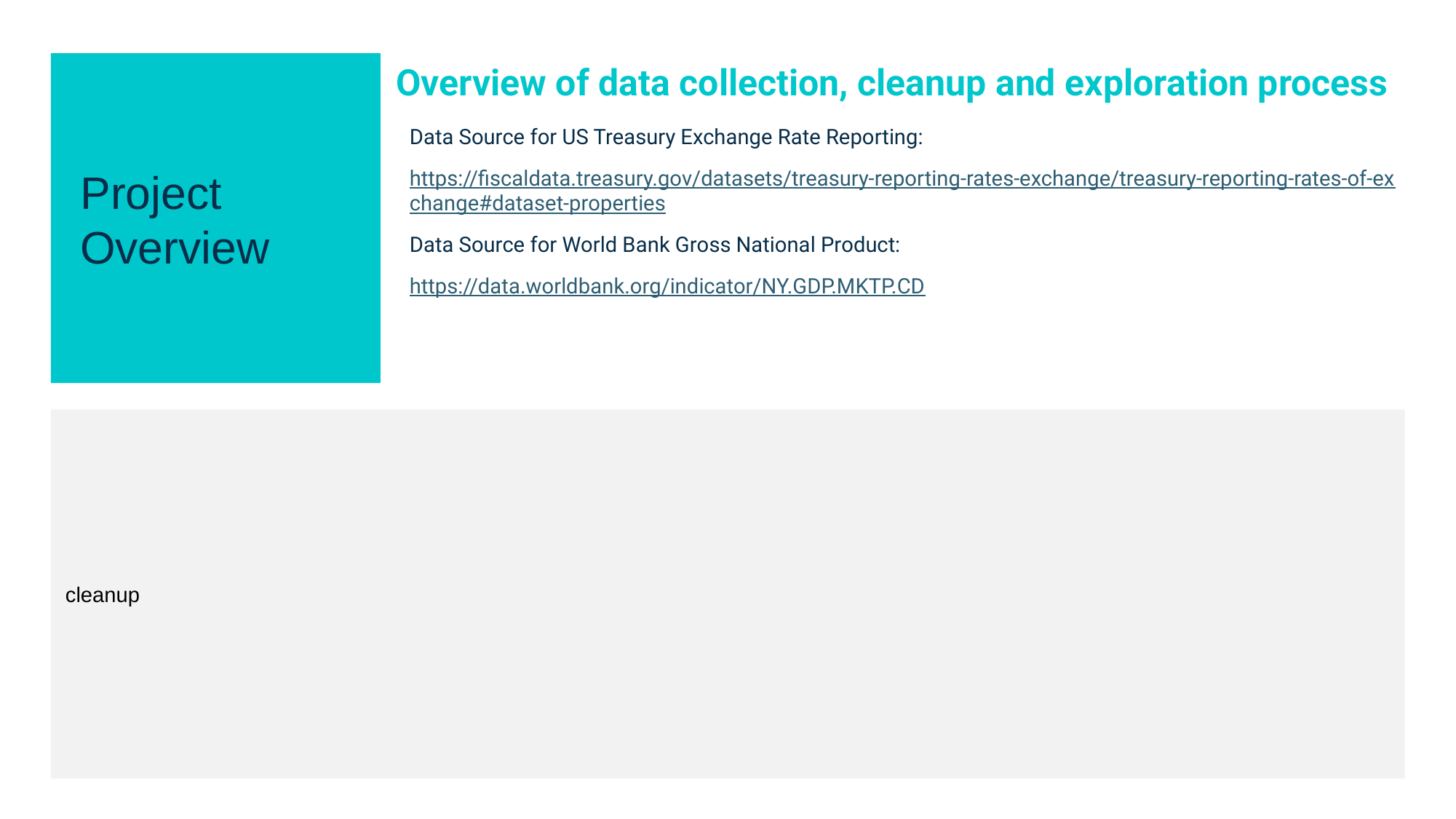

Overview of data collection, cleanup and exploration process
Data Source for US Treasury Exchange Rate Reporting:
https://fiscaldata.treasury.gov/datasets/treasury-reporting-rates-exchange/treasury-reporting-rates-of-exchange#dataset-properties
Data Source for World Bank Gross National Product:
https://data.worldbank.org/indicator/NY.GDP.MKTP.CD

Project Overview
cleanup